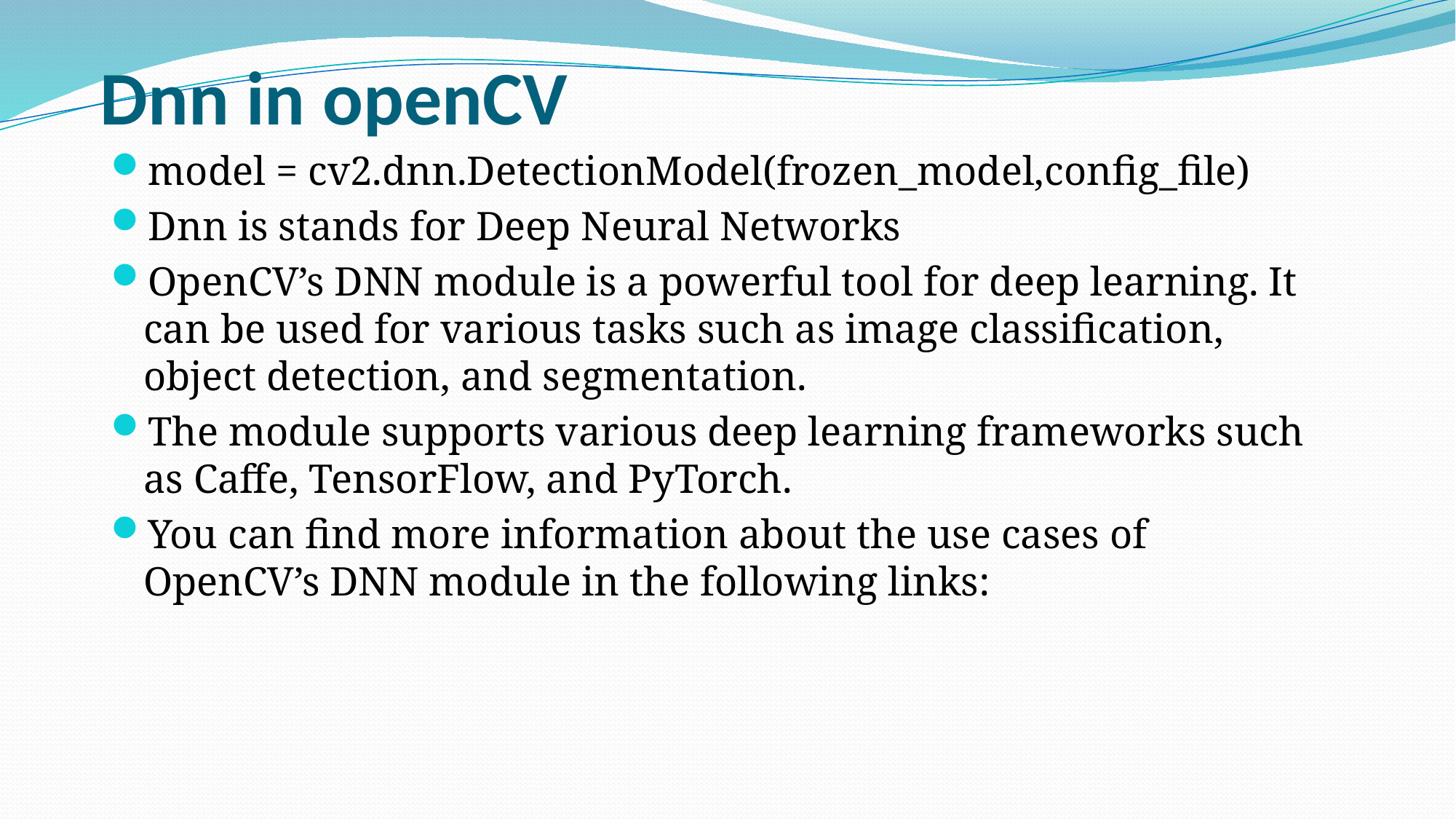

# Dnn in openCV
model = cv2.dnn.DetectionModel(frozen_model,config_file)
Dnn is stands for Deep Neural Networks
OpenCV’s DNN module is a powerful tool for deep learning. It can be used for various tasks such as image classification, object detection, and segmentation.
The module supports various deep learning frameworks such as Caffe, TensorFlow, and PyTorch.
You can find more information about the use cases of OpenCV’s DNN module in the following links:

9